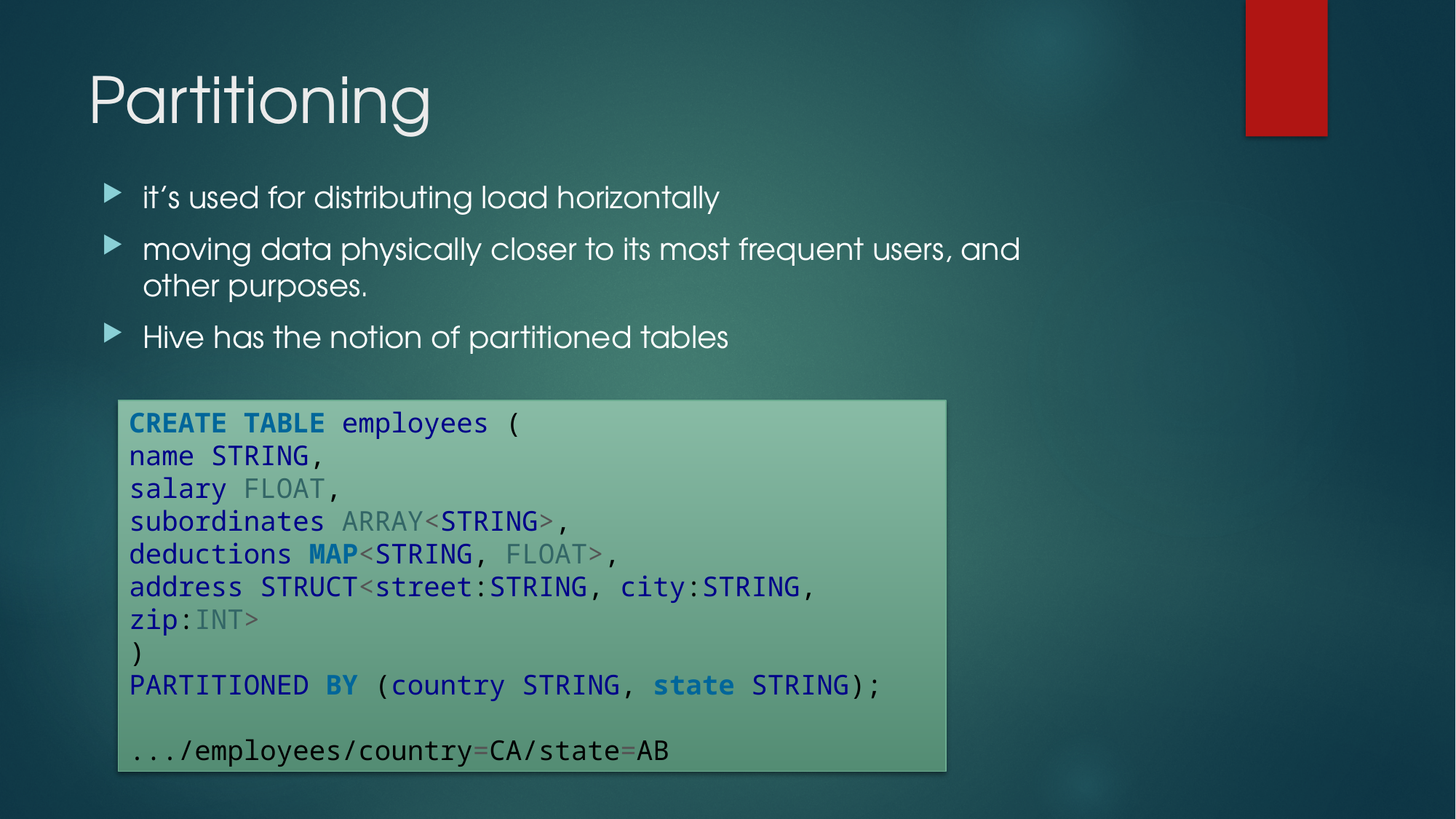

# Partitioning
it’s used for distributing load horizontally
moving data physically closer to its most frequent users, and other purposes.
Hive has the notion of partitioned tables
CREATE TABLE employees (
name STRING,
salary FLOAT,
subordinates ARRAY<STRING>,
deductions MAP<STRING, FLOAT>,
address STRUCT<street:STRING, city:STRING, zip:INT>
)
PARTITIONED BY (country STRING, state STRING);

.../employees/country=CA/state=AB